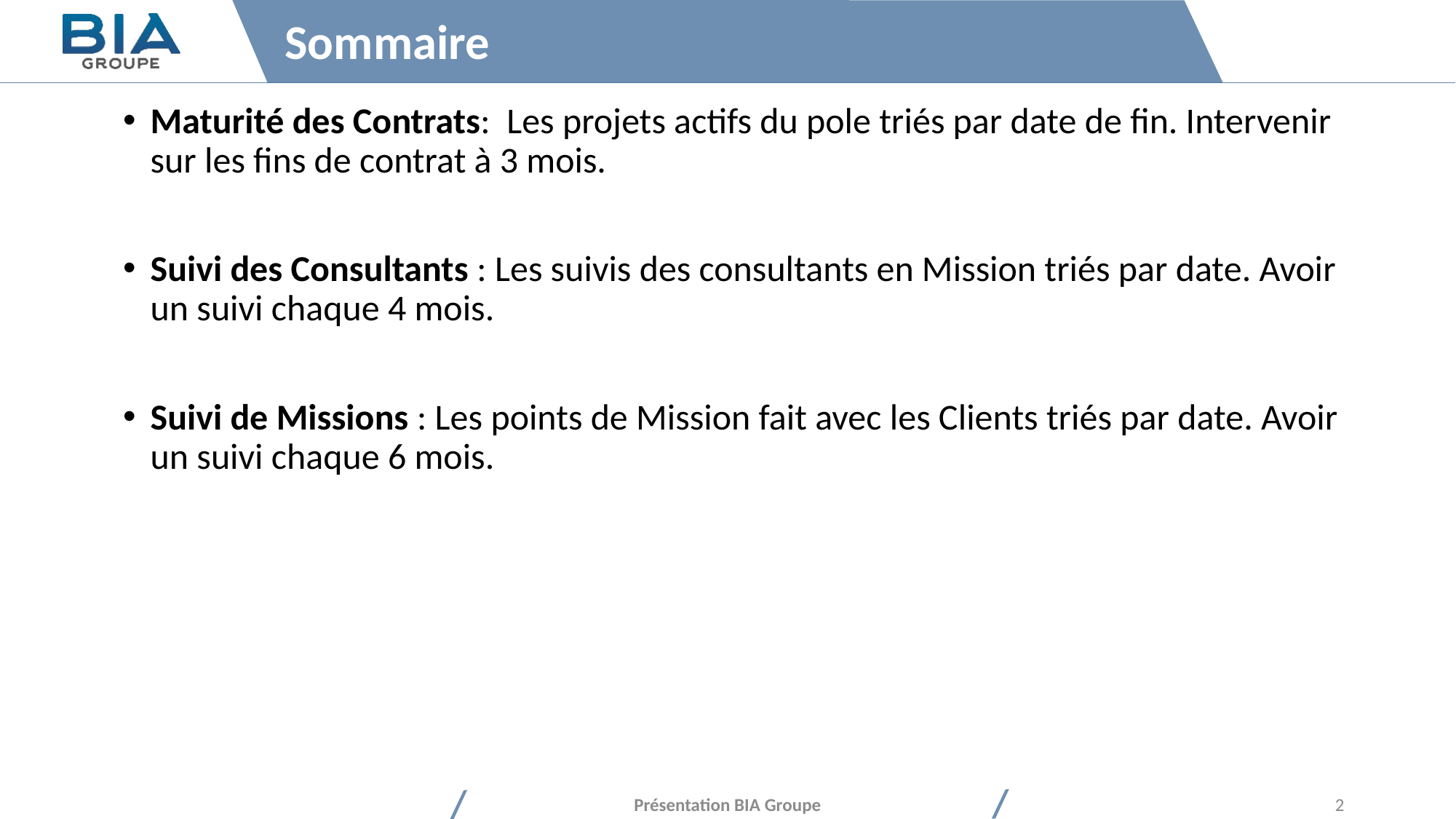

# Sommaire
Maturité des Contrats:  Les projets actifs du pole triés par date de fin. Intervenir sur les fins de contrat à 3 mois.

Suivi des Consultants : Les suivis des consultants en Mission triés par date. Avoir un suivi chaque 4 mois.

Suivi de Missions : Les points de Mission fait avec les Clients triés par date. Avoir un suivi chaque 6 mois.

Présentation BIA Groupe
2